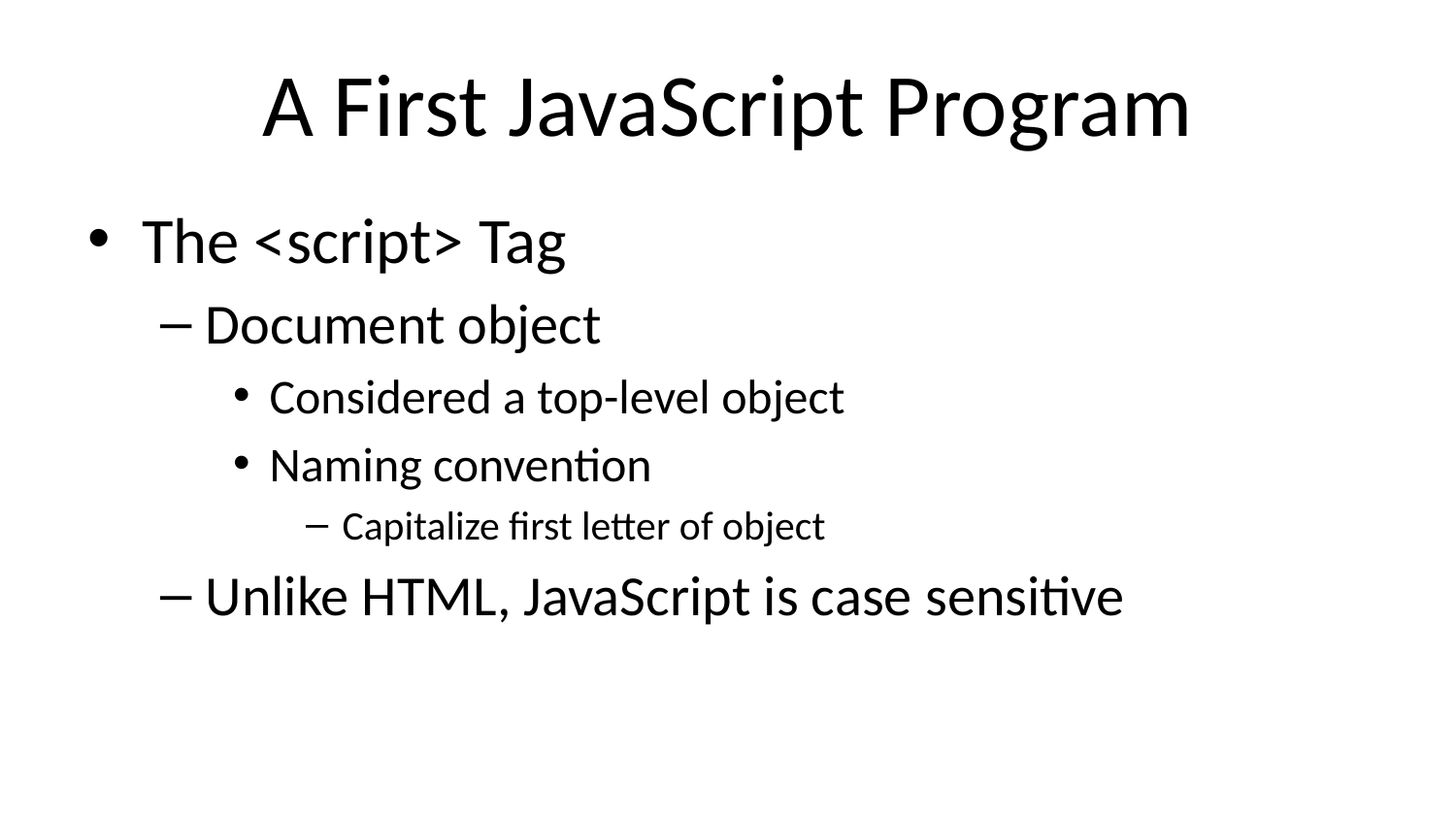

# A First JavaScript Program
The <script> Tag
Document object
Considered a top-level object
Naming convention
Capitalize first letter of object
Unlike HTML, JavaScript is case sensitive